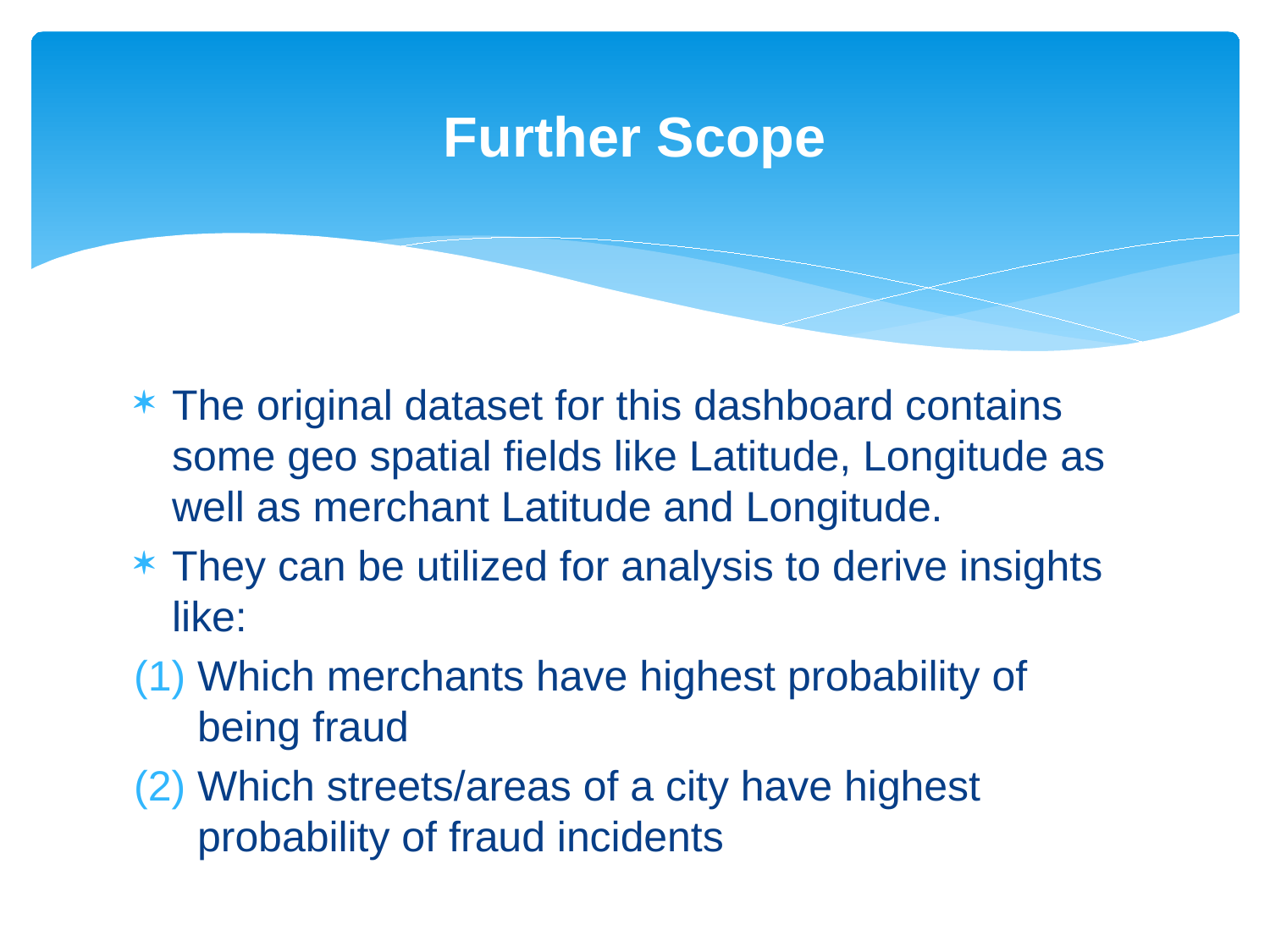

# Further Scope
The original dataset for this dashboard contains some geo spatial fields like Latitude, Longitude as well as merchant Latitude and Longitude.
They can be utilized for analysis to derive insights like:
Which merchants have highest probability of being fraud
Which streets/areas of a city have highest probability of fraud incidents